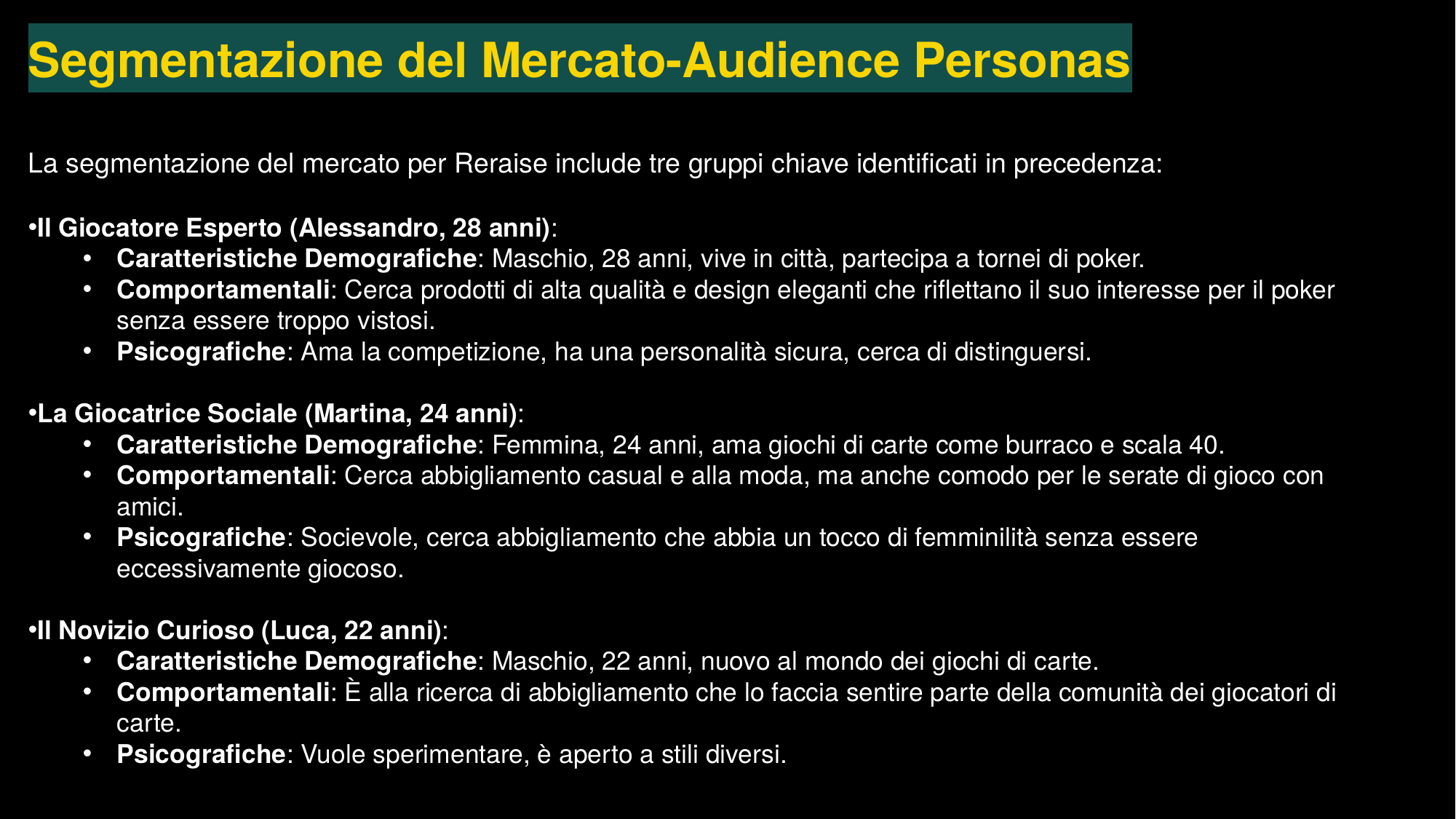

Segmentazione del Mercato-Audience Personas

La segmentazione del mercato per Reraise include tre gruppi chiave identificati in precedenza:

Il Giocatore Esperto (Alessandro, 28 anni):
Caratteristiche Demografiche: Maschio, 28 anni, vive in città, partecipa a tornei di poker.
Comportamentali: Cerca prodotti di alta qualità e design eleganti che riflettano il suo interesse per il poker senza essere troppo vistosi.
Psicografiche: Ama la competizione, ha una personalità sicura, cerca di distinguersi.

La Giocatrice Sociale (Martina, 24 anni):
Caratteristiche Demografiche: Femmina, 24 anni, ama giochi di carte come burraco e scala 40.
Comportamentali: Cerca abbigliamento casual e alla moda, ma anche comodo per le serate di gioco con amici.
Psicografiche: Socievole, cerca abbigliamento che abbia un tocco di femminilità senza essere eccessivamente giocoso.

Il Novizio Curioso (Luca, 22 anni):
Caratteristiche Demografiche: Maschio, 22 anni, nuovo al mondo dei giochi di carte.
Comportamentali: È alla ricerca di abbigliamento che lo faccia sentire parte della comunità dei giocatori di carte.
Psicografiche: Vuole sperimentare, è aperto a stili diversi.